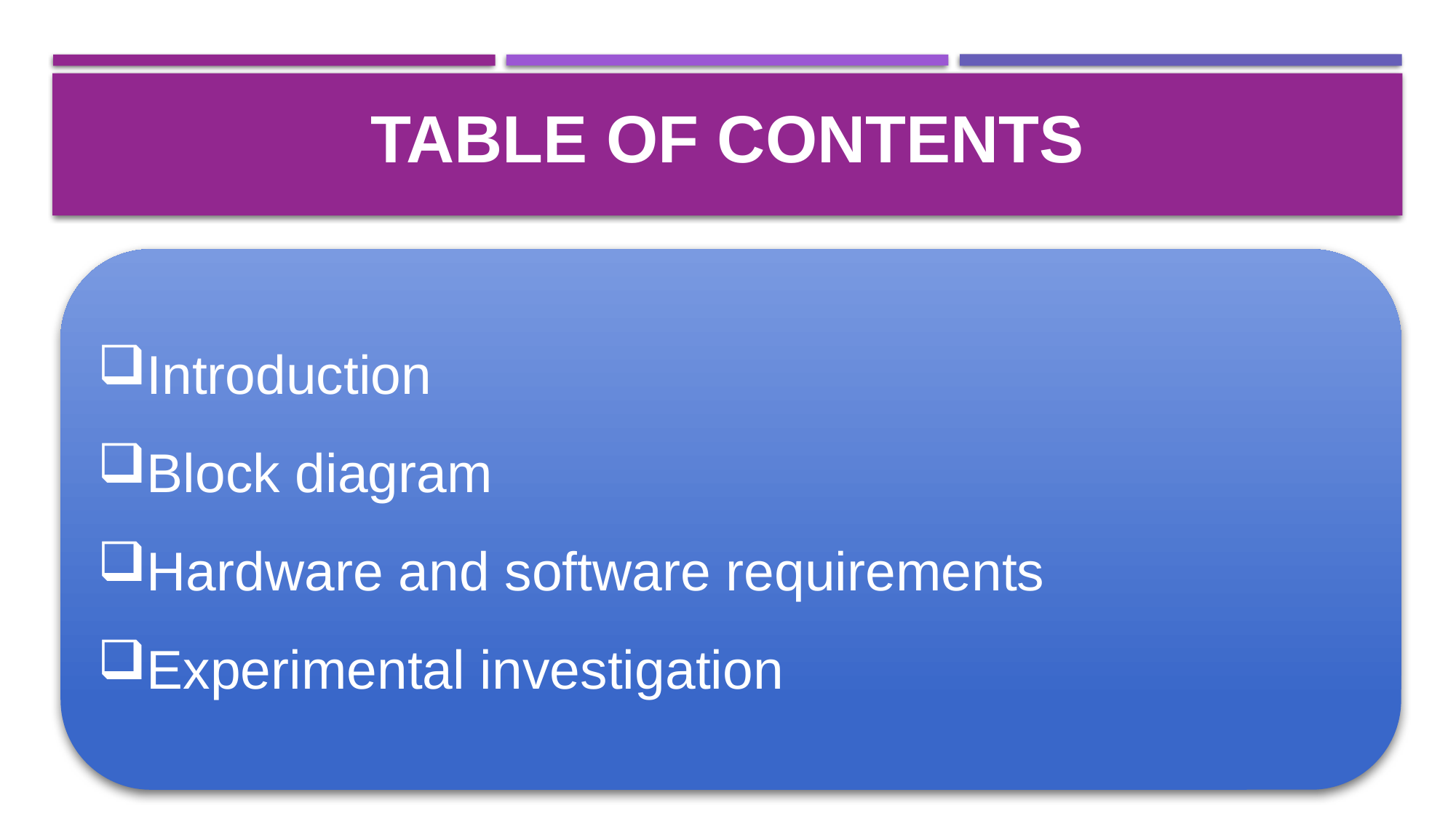

# Table of Contents
Introduction
Block diagram
Hardware and software requirements
Experimental investigation